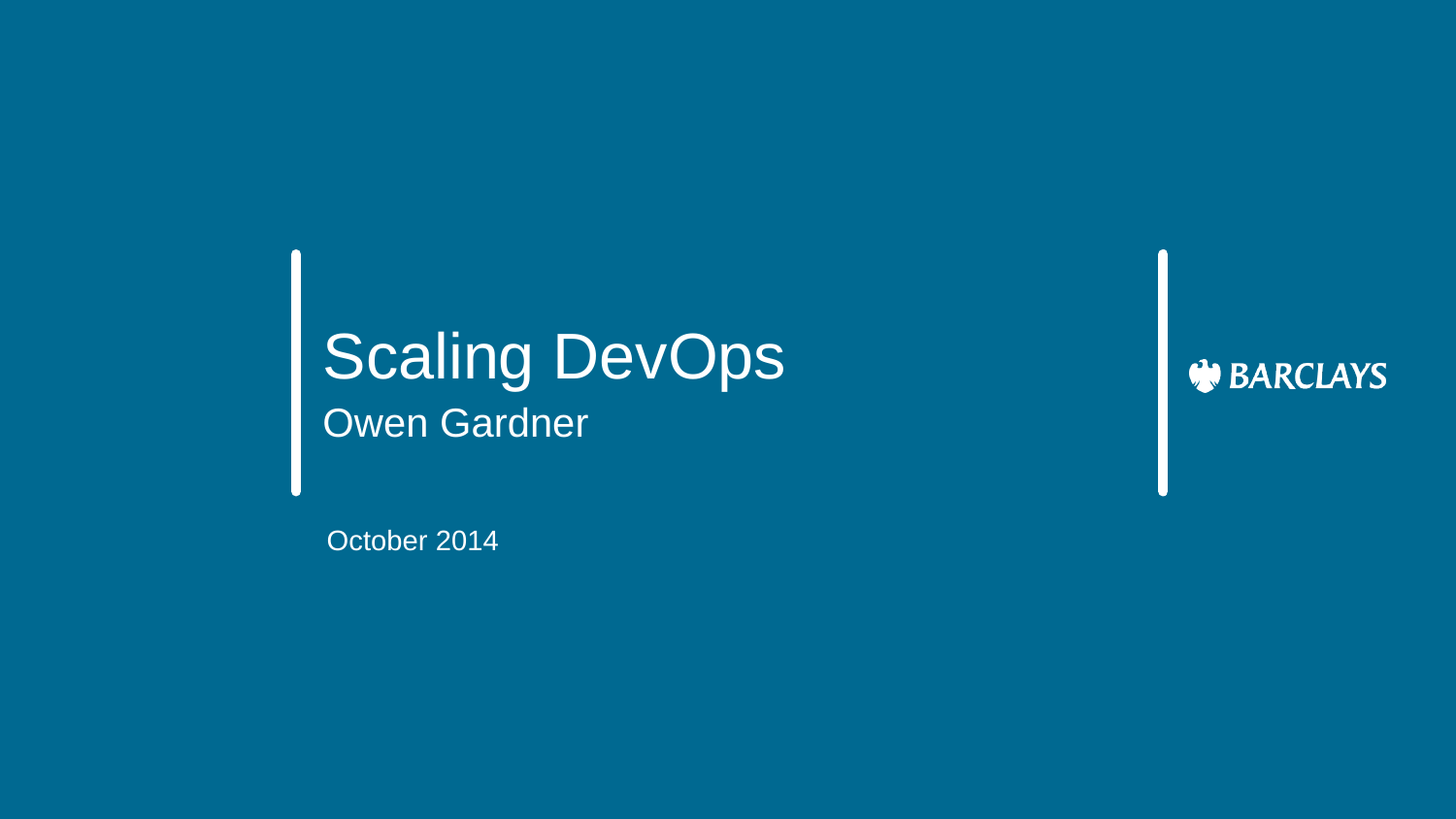

# Scaling DevOps
Owen Gardner
October 2014